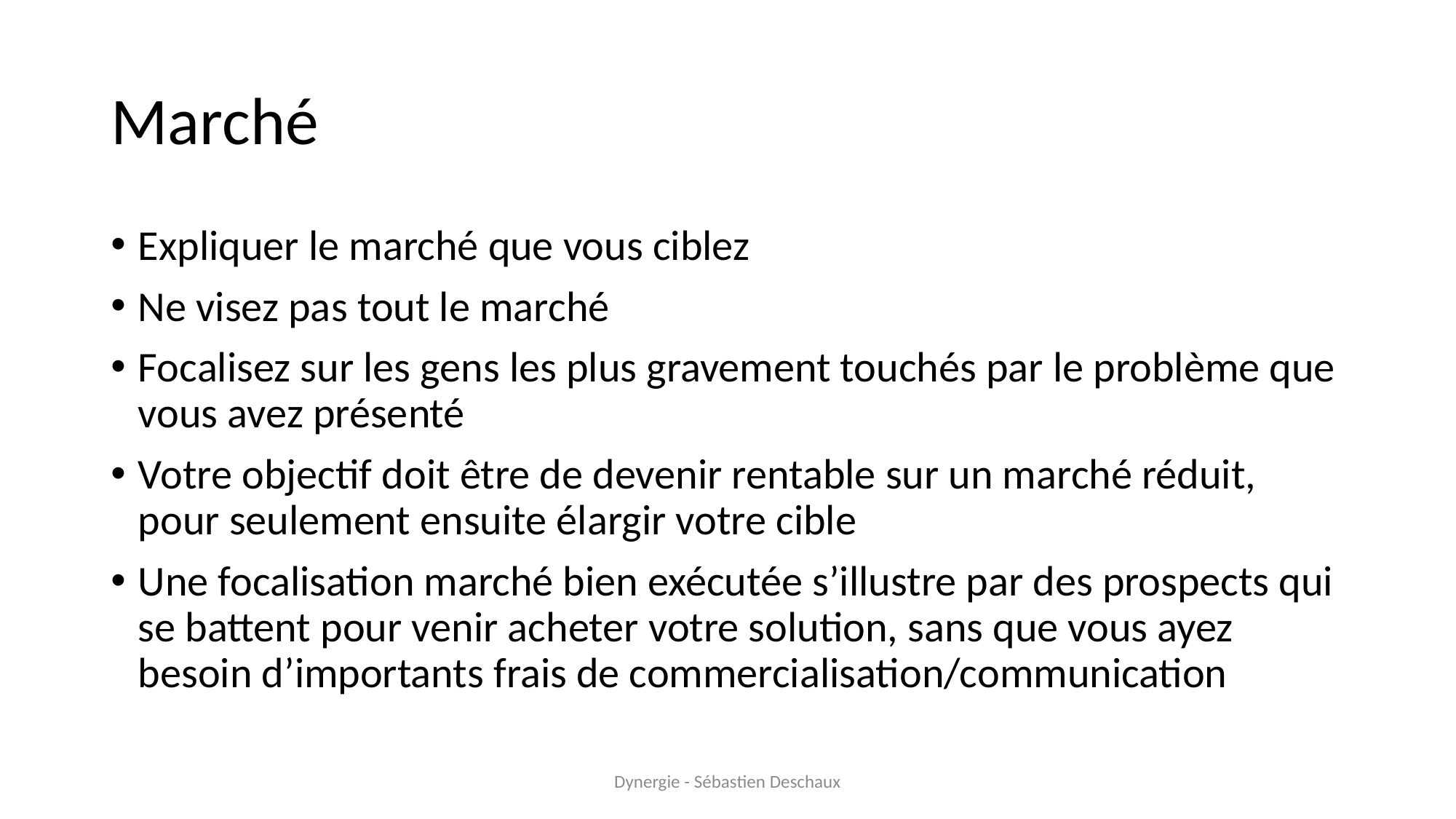

# Marché
Expliquer le marché que vous ciblez
Ne visez pas tout le marché
Focalisez sur les gens les plus gravement touchés par le problème que vous avez présenté
Votre objectif doit être de devenir rentable sur un marché réduit, pour seulement ensuite élargir votre cible
Une focalisation marché bien exécutée s’illustre par des prospects qui se battent pour venir acheter votre solution, sans que vous ayez besoin d’importants frais de commercialisation/communication
Dynergie - Sébastien Deschaux